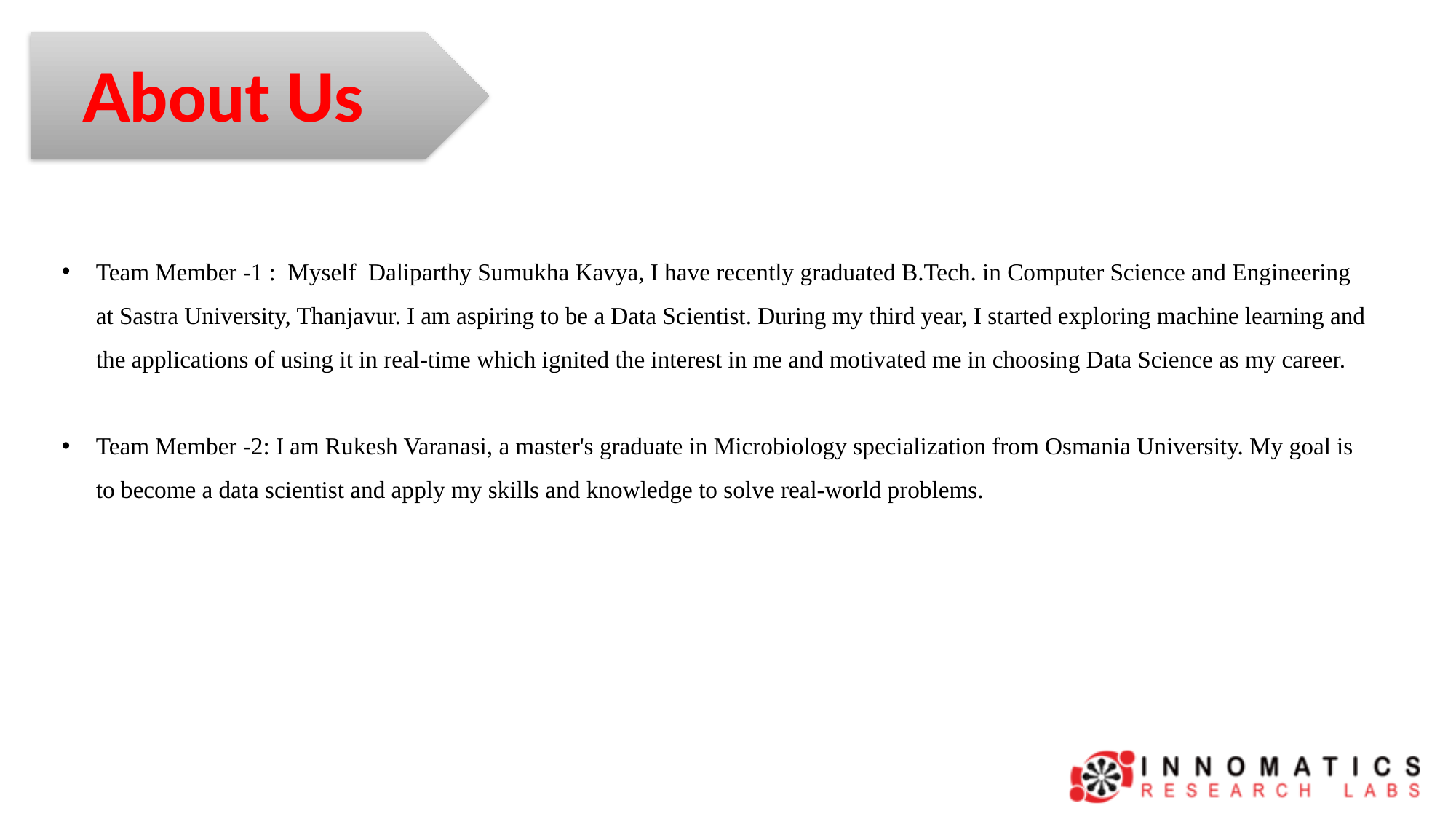

About us
About Us
Team Member -1 :  Myself  Daliparthy Sumukha Kavya, I have recently graduated B.Tech. in Computer Science and Engineering at Sastra University, Thanjavur. I am aspiring to be a Data Scientist. During my third year, I started exploring machine learning and the applications of using it in real-time which ignited the interest in me and motivated me in choosing Data Science as my career.

Team Member -2: I am Rukesh Varanasi, a master's graduate in Microbiology specialization from Osmania University. My goal is to become a data scientist and apply my skills and knowledge to solve real-world problems.